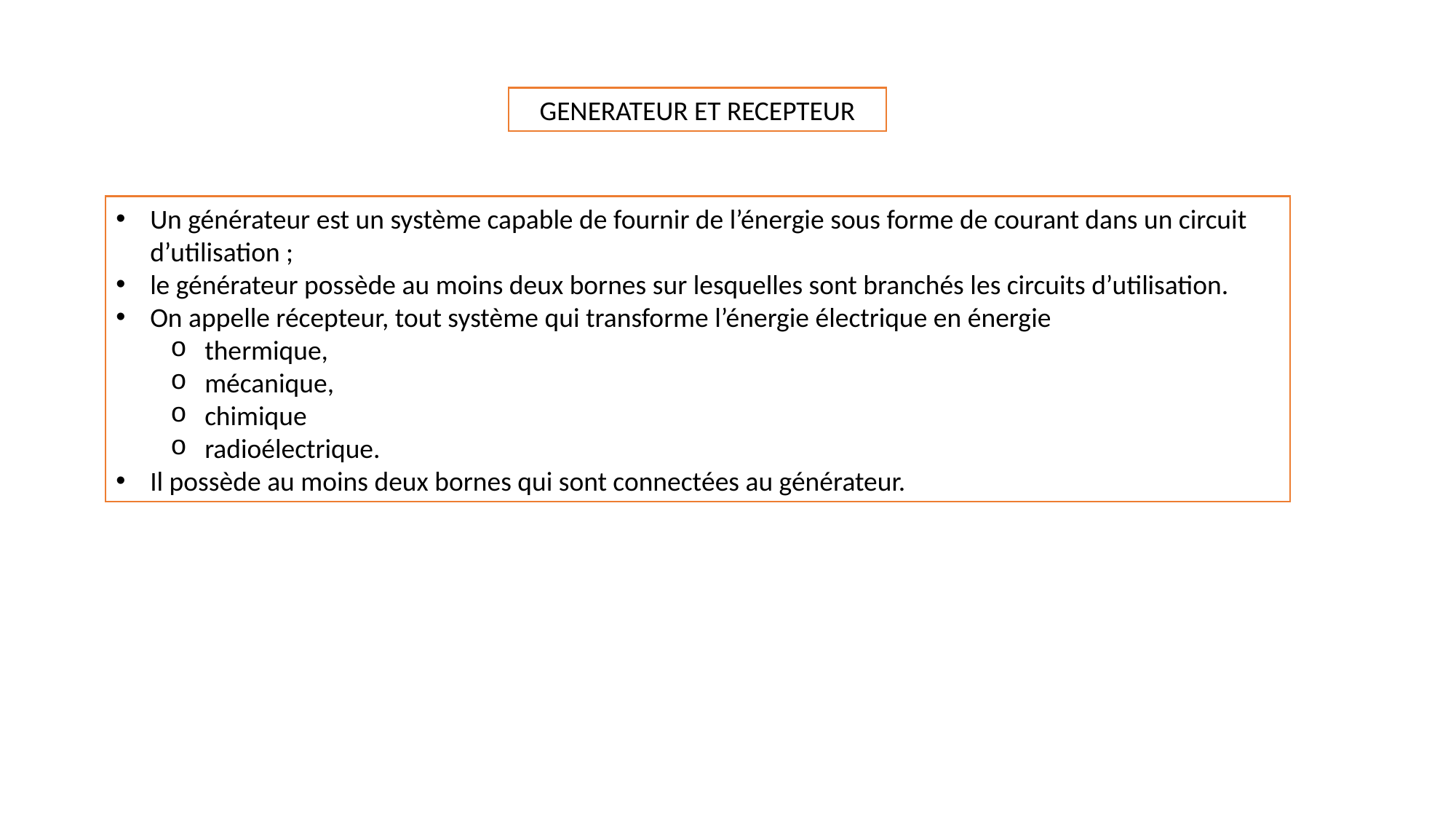

GENERATEUR ET RECEPTEUR
Un générateur est un système capable de fournir de l’énergie sous forme de courant dans un circuit d’utilisation ;
le générateur possède au moins deux bornes sur lesquelles sont branchés les circuits d’utilisation.
On appelle récepteur, tout système qui transforme l’énergie électrique en énergie
thermique,
mécanique,
chimique
radioélectrique.
Il possède au moins deux bornes qui sont connectées au générateur.